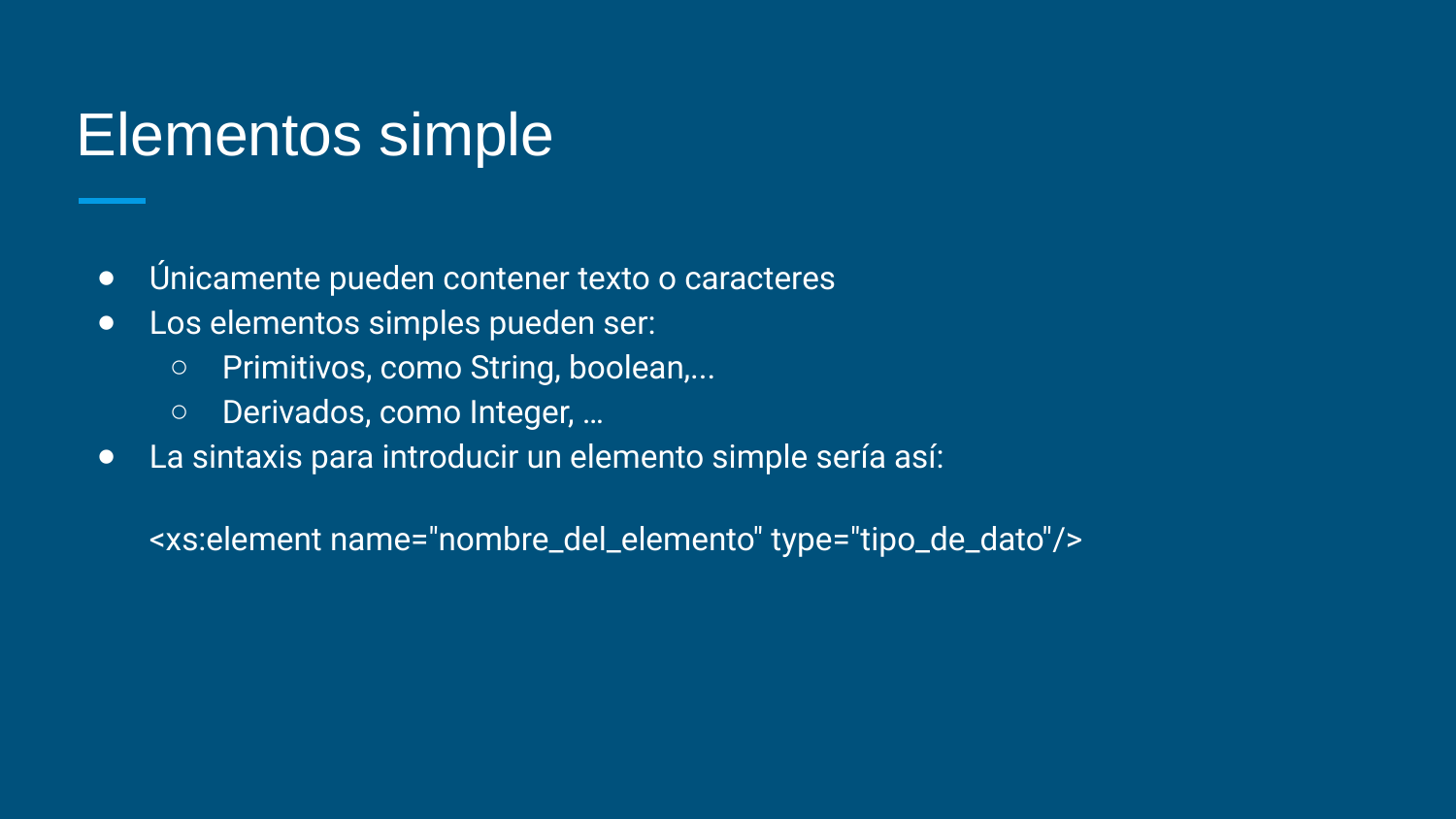

# Elementos simple
Únicamente pueden contener texto o caracteres
Los elementos simples pueden ser:
Primitivos, como String, boolean,...
Derivados, como Integer, …
La sintaxis para introducir un elemento simple sería así:
<xs:element name="nombre_del_elemento" type="tipo_de_dato"/>